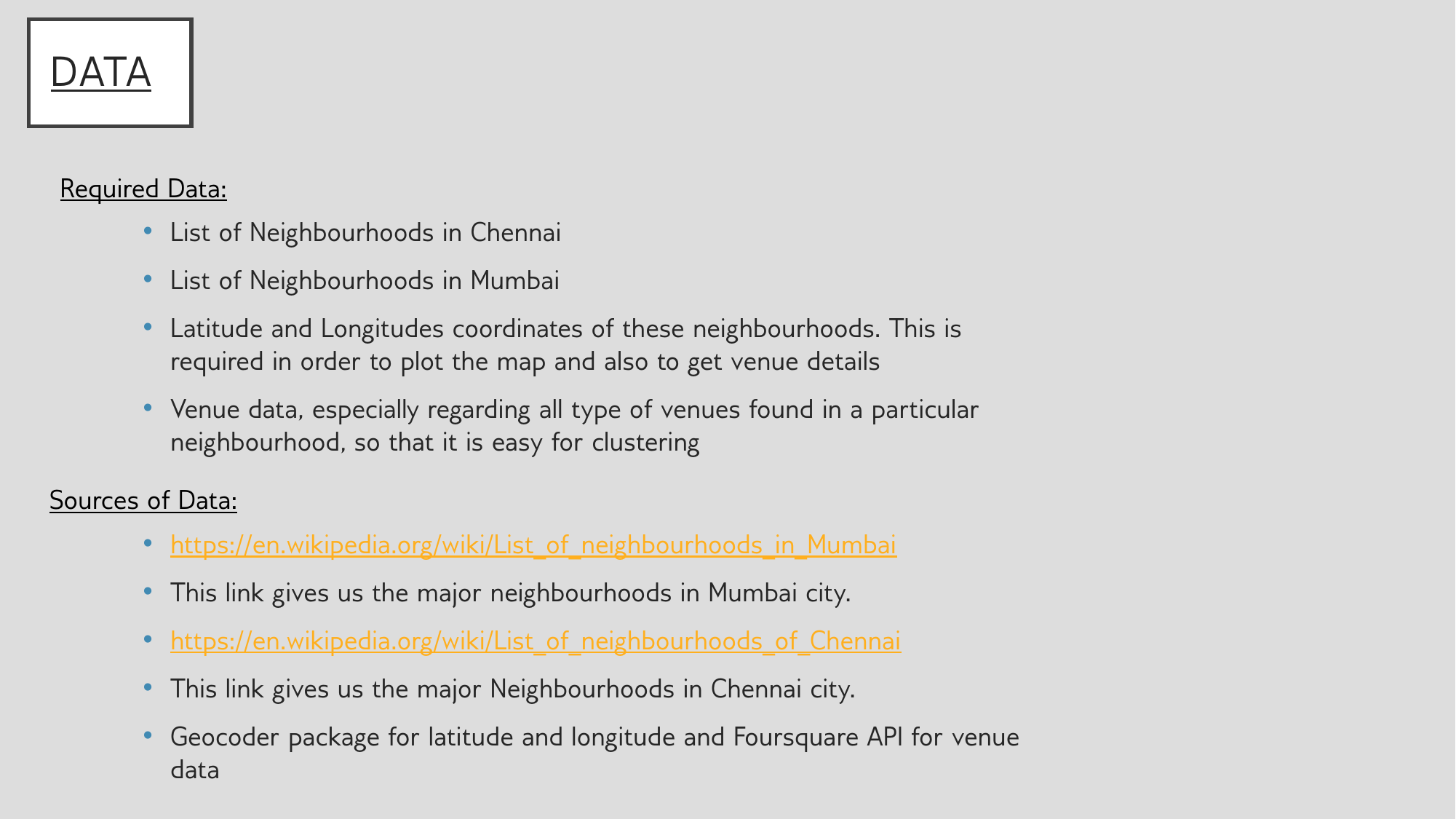

# data
Required Data:
List of Neighbourhoods in Chennai
List of Neighbourhoods in Mumbai
Latitude and Longitudes coordinates of these neighbourhoods. This is required in order to plot the map and also to get venue details
Venue data, especially regarding all type of venues found in a particular neighbourhood, so that it is easy for clustering

Sources of Data:
https://en.wikipedia.org/wiki/List_of_neighbourhoods_in_Mumbai
This link gives us the major neighbourhoods in Mumbai city.
https://en.wikipedia.org/wiki/List_of_neighbourhoods_of_Chennai
This link gives us the major Neighbourhoods in Chennai city.
Geocoder package for latitude and longitude and Foursquare API for venue data